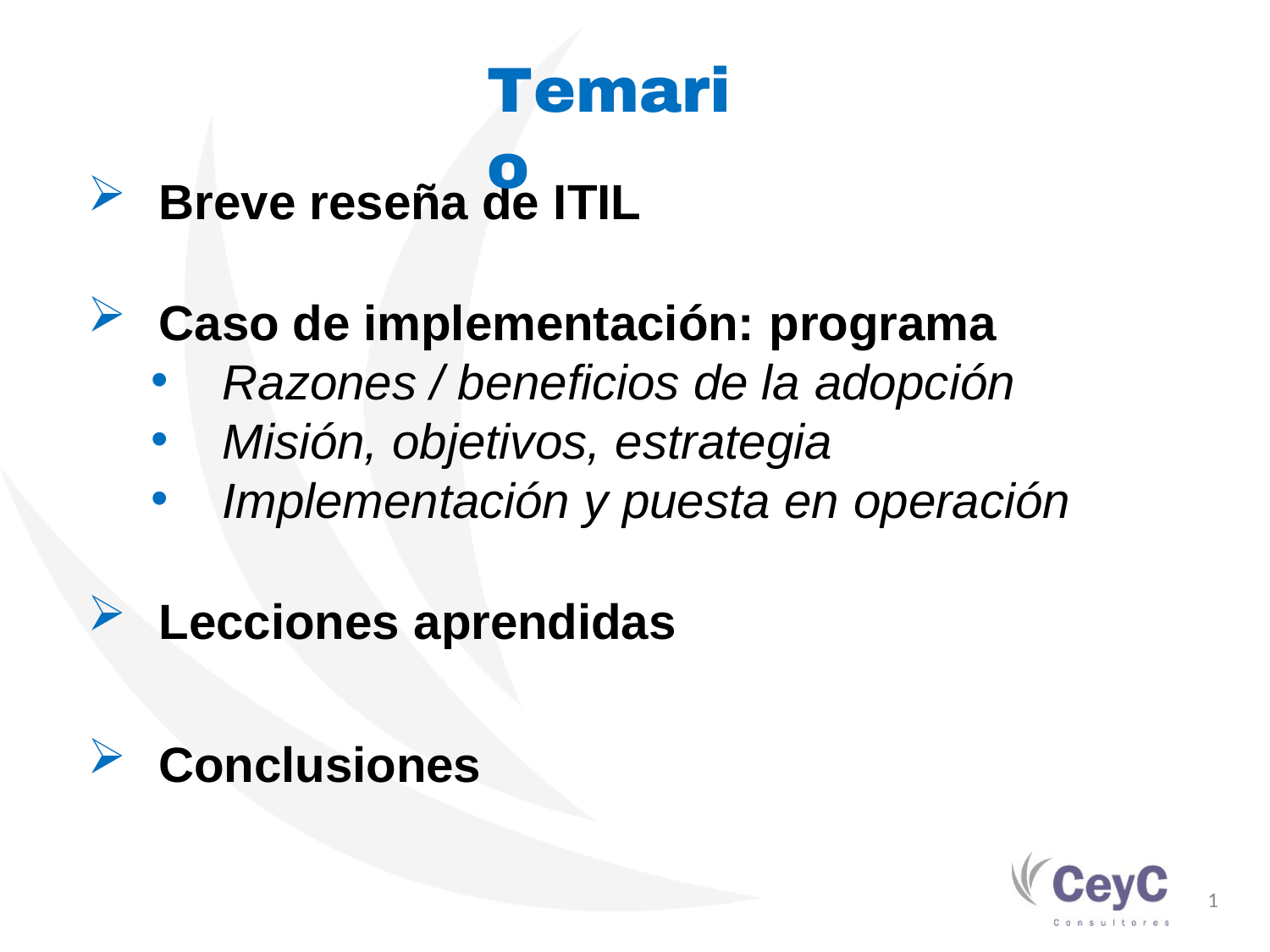

# Temario
Breve reseña de ITIL

Caso de implementación: programa
Razones / beneficios de la adopción
Misión, objetivos, estrategia
Implementación y puesta en operación

Lecciones aprendidas

Conclusiones

1